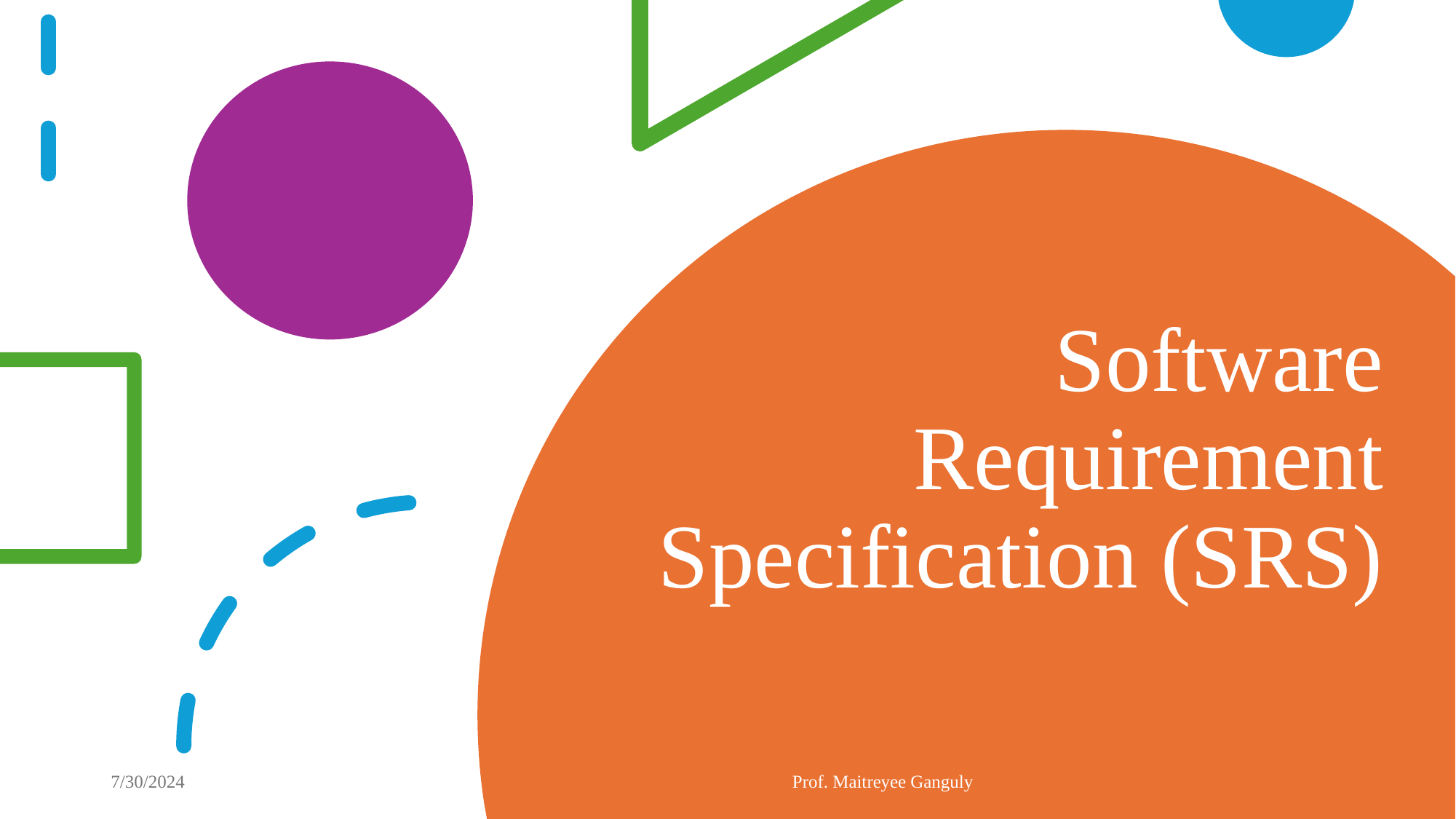

# Software Requirement Specification (SRS)

7/30/2024
Prof. Maitreyee Ganguly